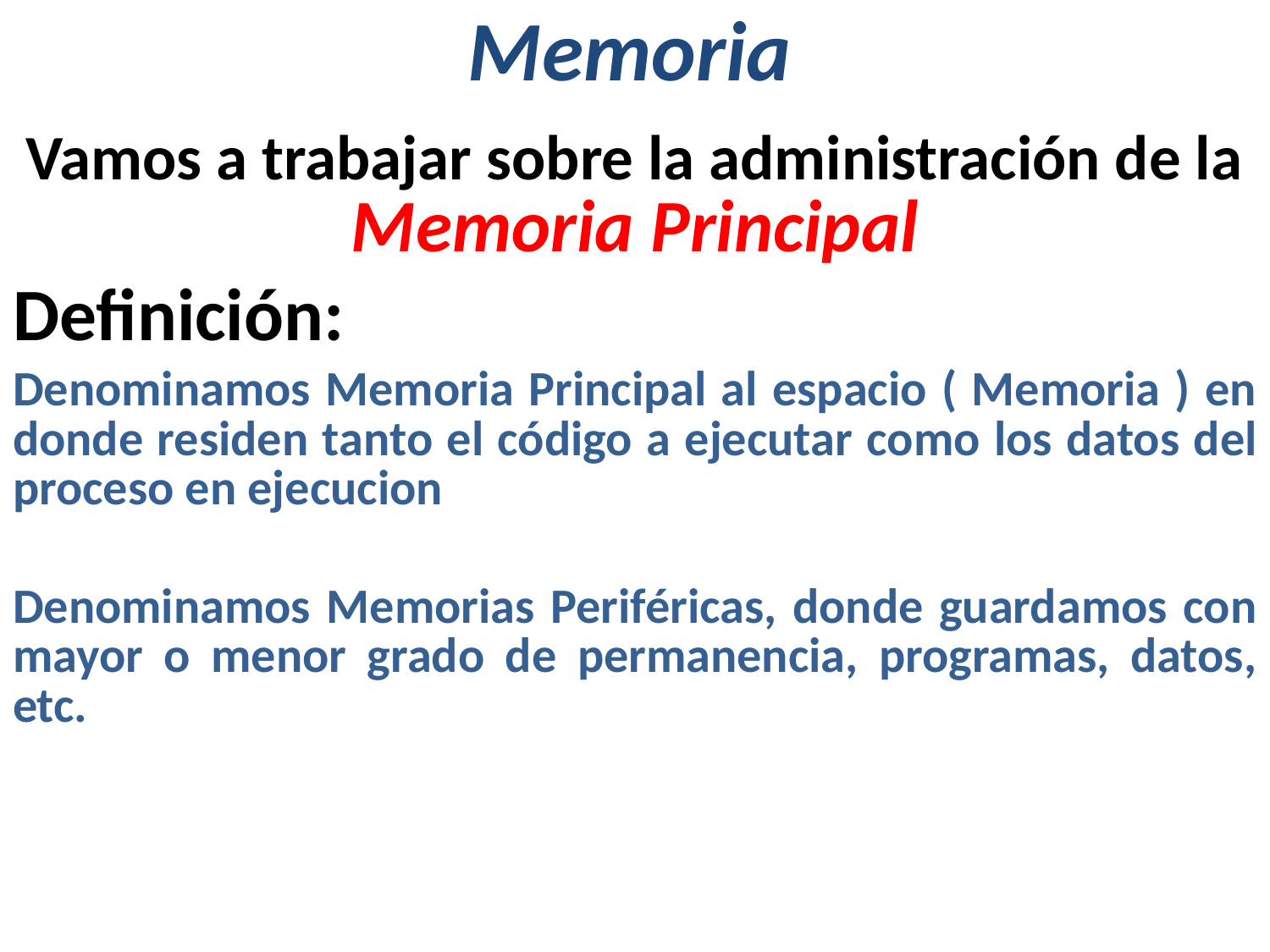

# Memoria
Vamos a trabajar sobre la administración de la Memoria Principal
Definición:
Denominamos Memoria Principal al espacio ( Memoria ) en donde residen tanto el código a ejecutar como los datos del proceso en ejecucion

Denominamos Memorias Periféricas, donde guardamos con mayor o menor grado de permanencia, programas, datos, etc.